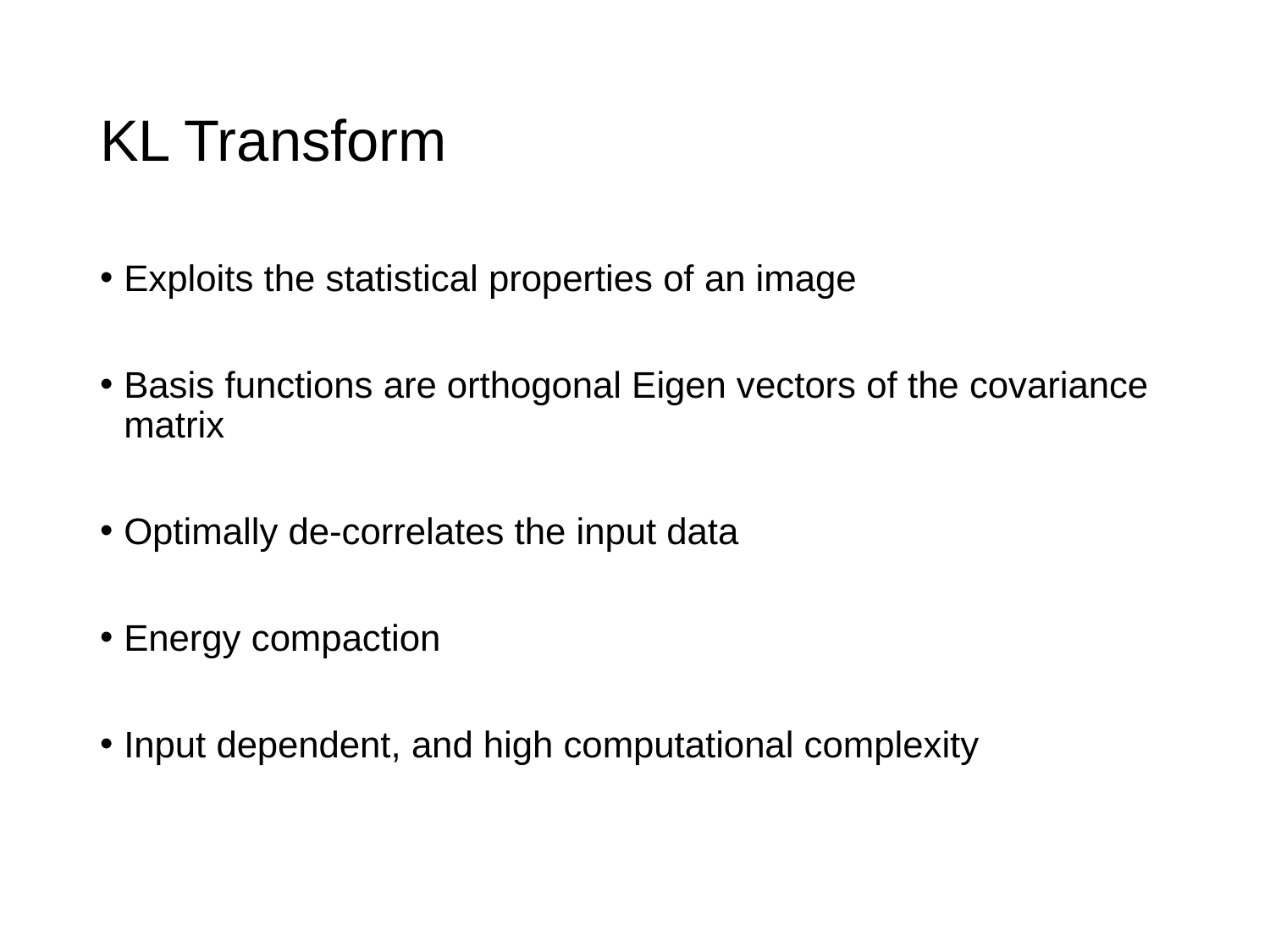

# KL Transform
Exploits the statistical properties of an image

Basis functions are orthogonal Eigen vectors of the covariance matrix

Optimally de-correlates the input data

Energy compaction

Input dependent, and high computational complexity